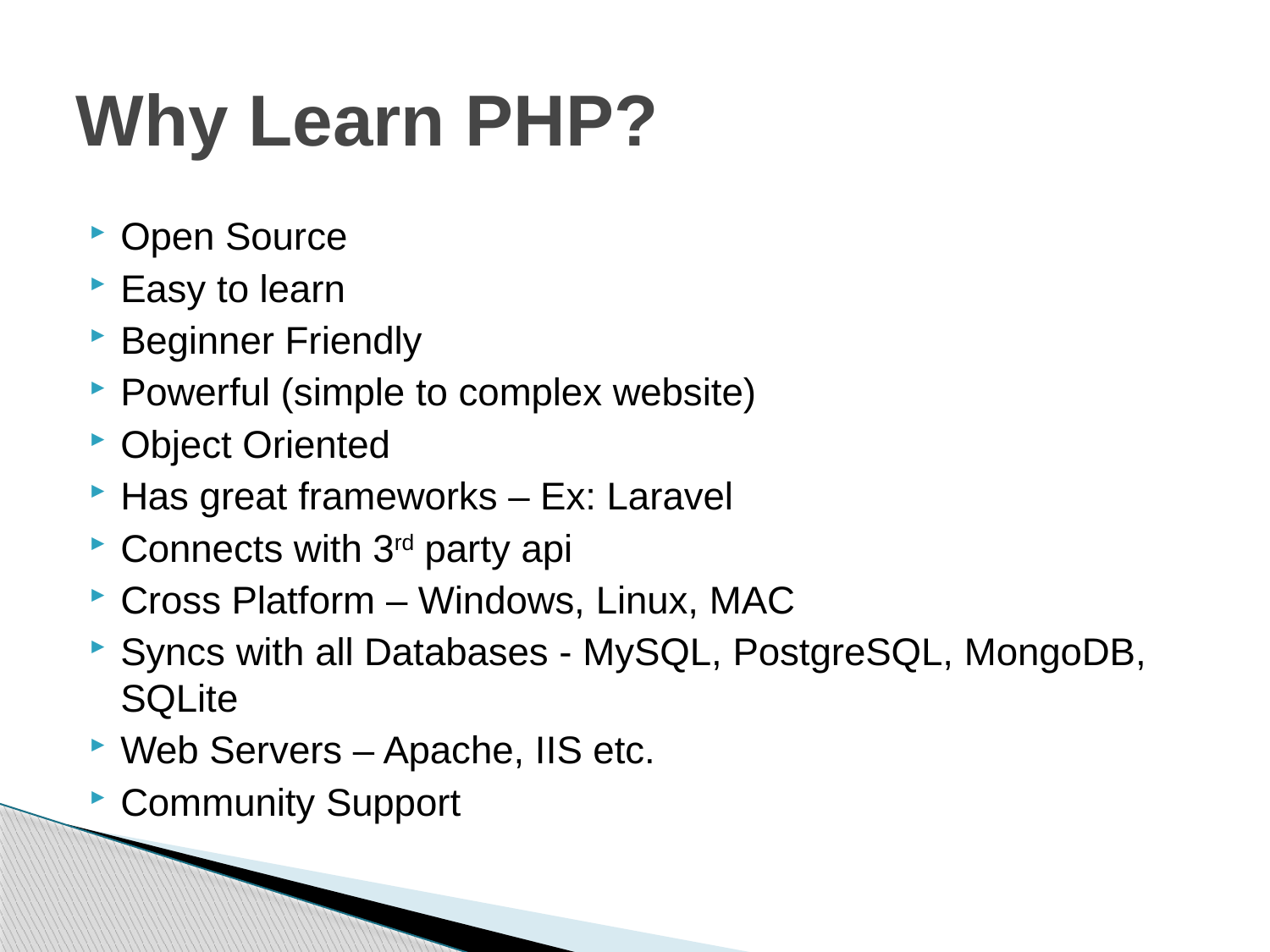

# Why Learn PHP?
Open Source
Easy to learn
Beginner Friendly
Powerful (simple to complex website)
Object Oriented
Has great frameworks – Ex: Laravel
Connects with 3rd party api
Cross Platform – Windows, Linux, MAC
Syncs with all Databases - MySQL, PostgreSQL, MongoDB, SQLite
Web Servers – Apache, IIS etc.
Community Support